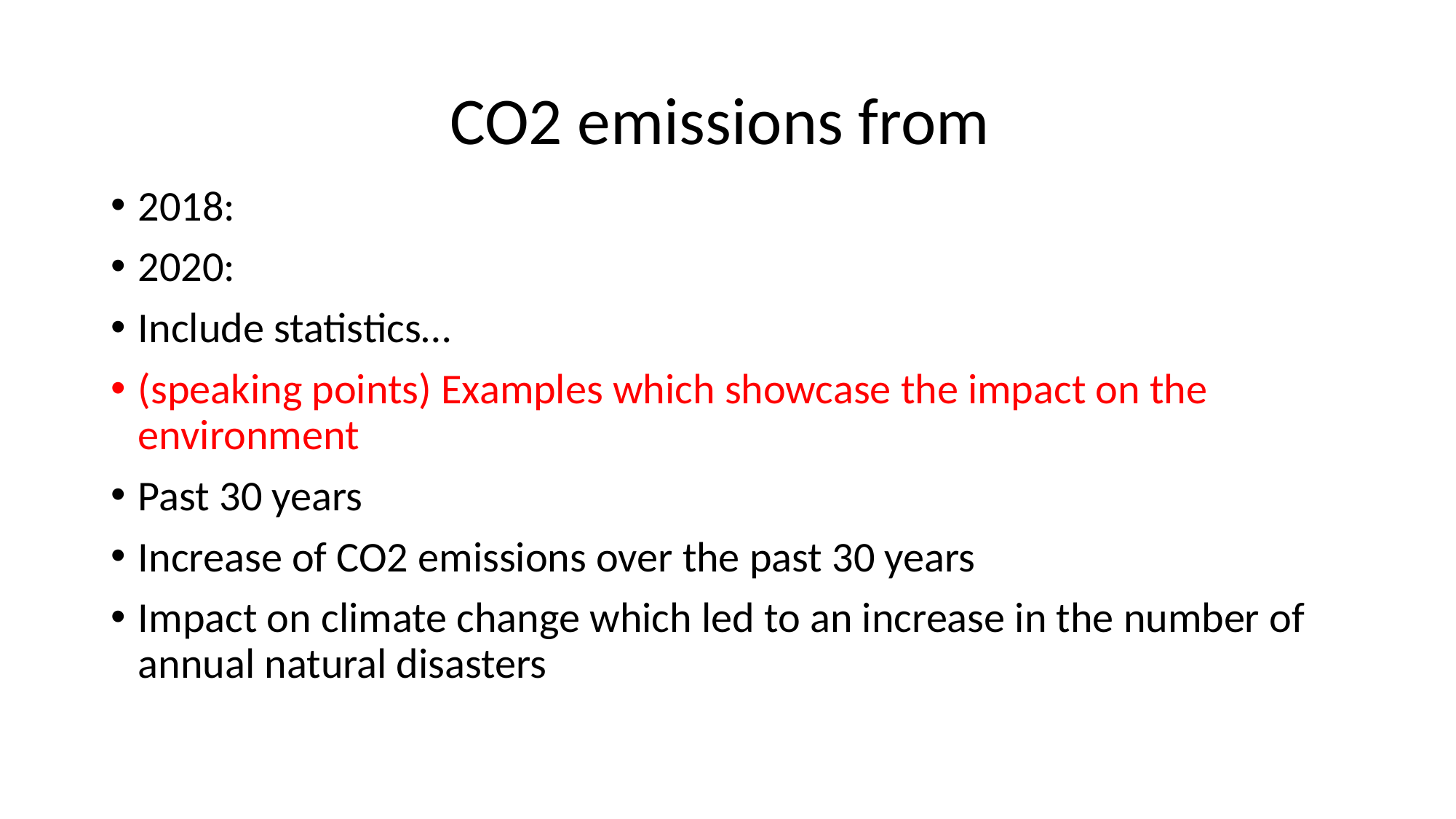

# CO2 emissions from
2018:
2020:
Include statistics…
(speaking points) Examples which showcase the impact on the environment
Past 30 years
Increase of CO2 emissions over the past 30 years
Impact on climate change which led to an increase in the number of annual natural disasters